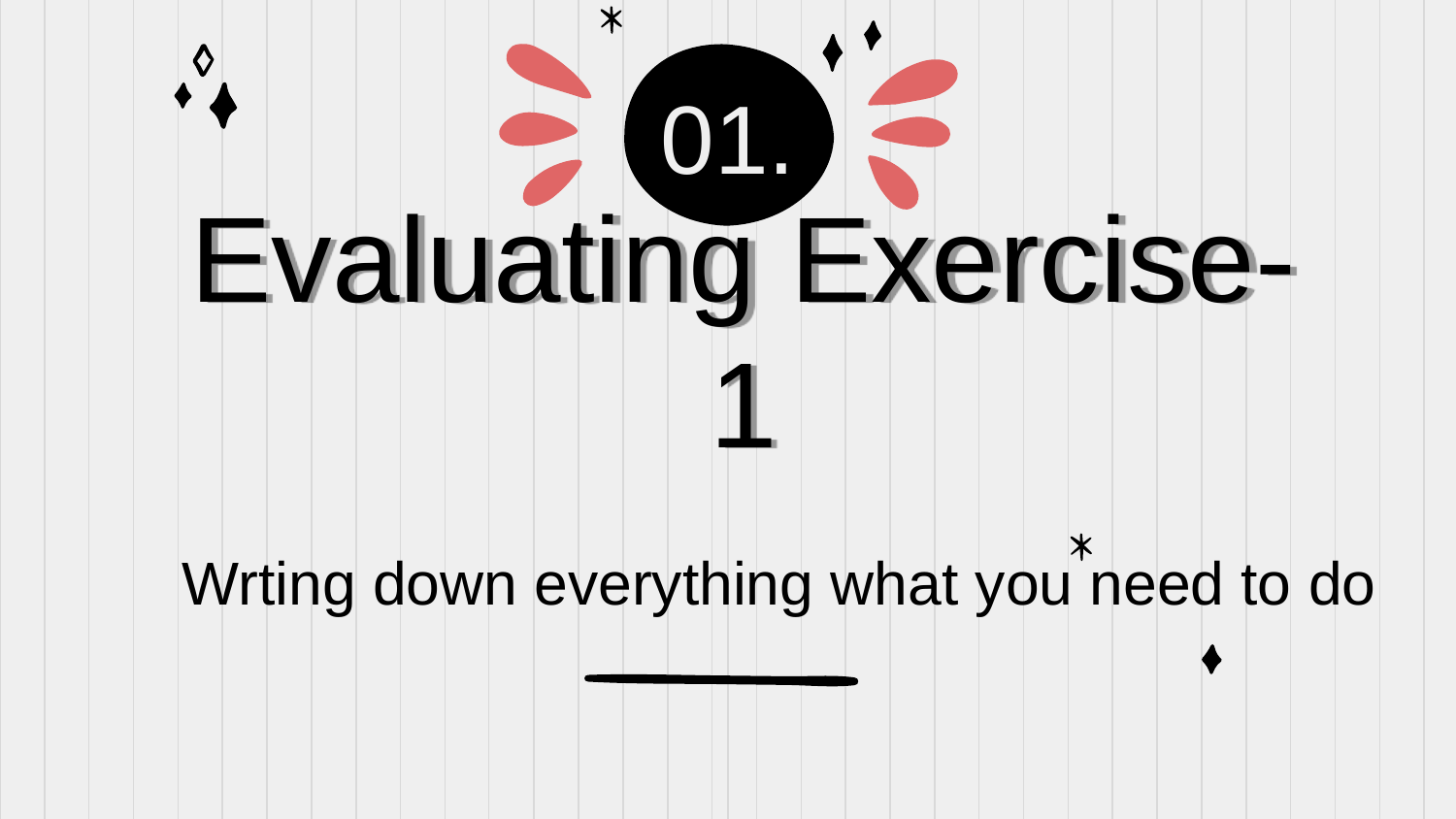

01.

# Evaluating Exercise-1

Wrting down everything what you need to do